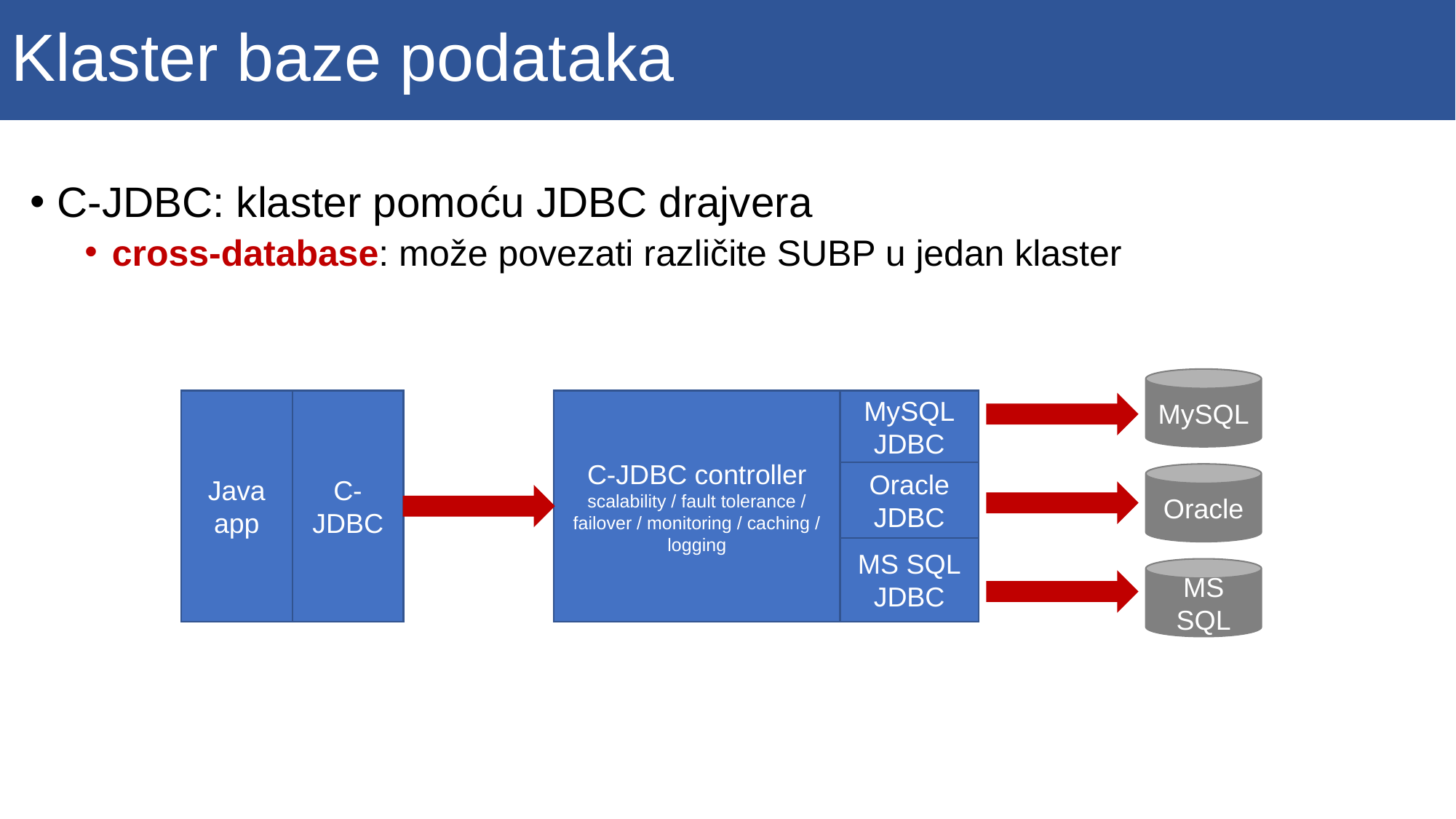

# Klaster baze podataka
C-JDBC: klaster pomoću JDBC drajvera
cross-database: može povezati različite SUBP u jedan klaster
MySQL
Java app
C-JDBC
C-JDBC controller
scalability / fault tolerance / failover / monitoring / caching / logging
MySQL
JDBC

Oracle
JDBC
Oracle

MS SQL
JDBC
MS SQL